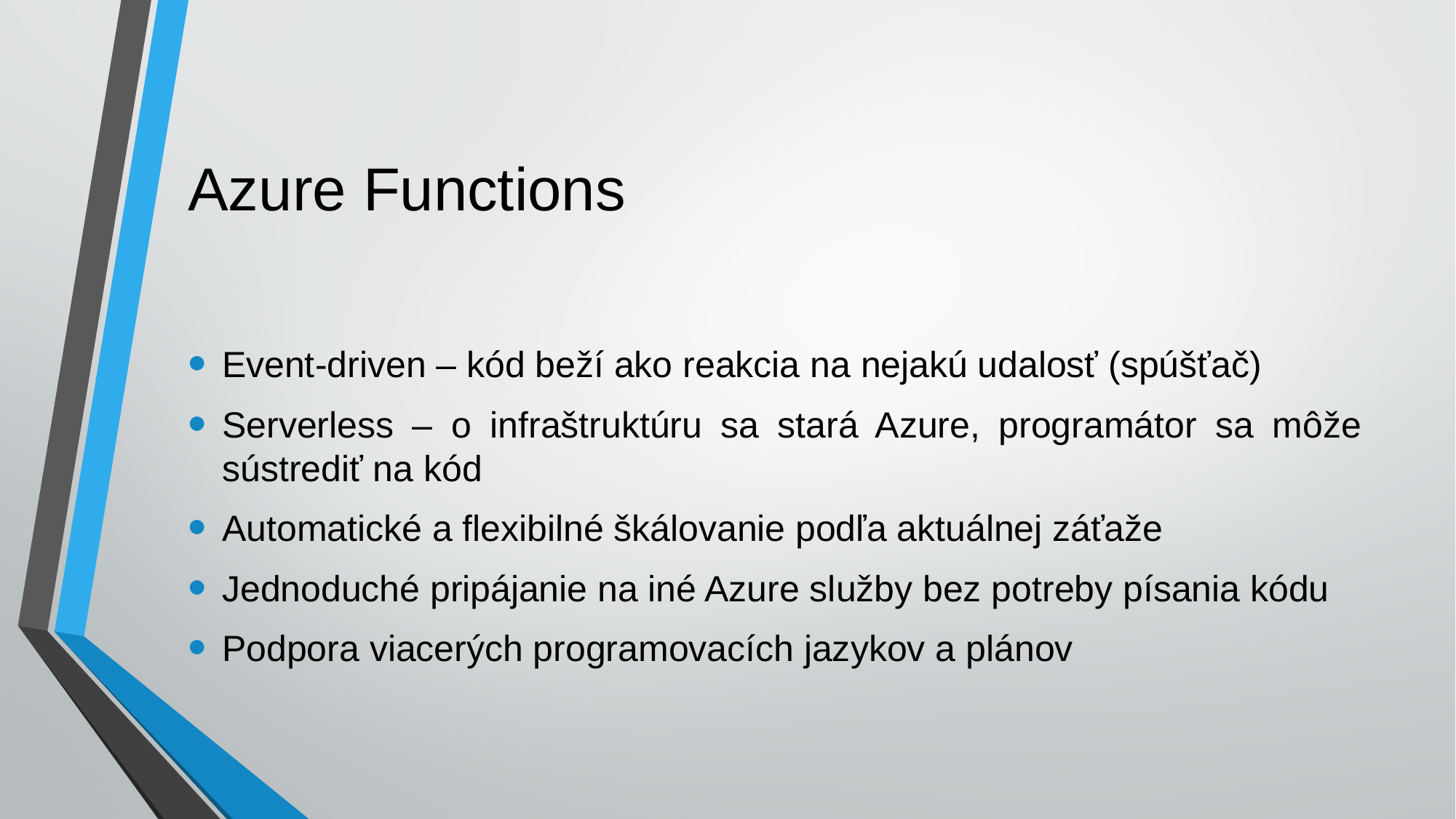

# Azure Functions
Event-driven – kód beží ako reakcia na nejakú udalosť (spúšťač)
Serverless – o infraštruktúru sa stará Azure, programátor sa môže sústrediť na kód
Automatické a flexibilné škálovanie podľa aktuálnej záťaže
Jednoduché pripájanie na iné Azure služby bez potreby písania kódu
Podpora viacerých programovacích jazykov a plánov